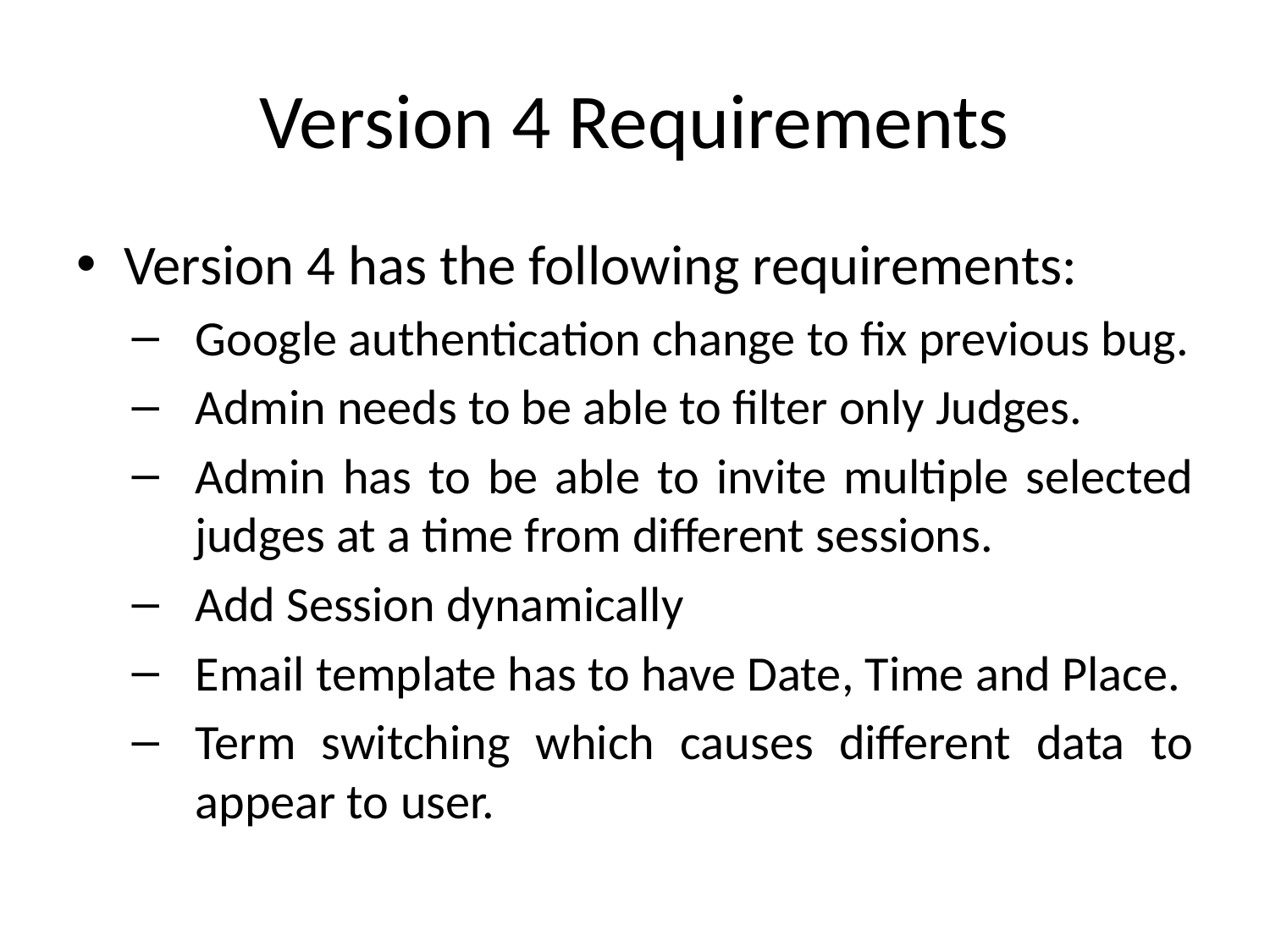

# Version 4 Requirements
Version 4 has the following requirements:
Google authentication change to fix previous bug.
Admin needs to be able to filter only Judges.
Admin has to be able to invite multiple selected judges at a time from different sessions.
Add Session dynamically
Email template has to have Date, Time and Place.
Term switching which causes different data to appear to user.